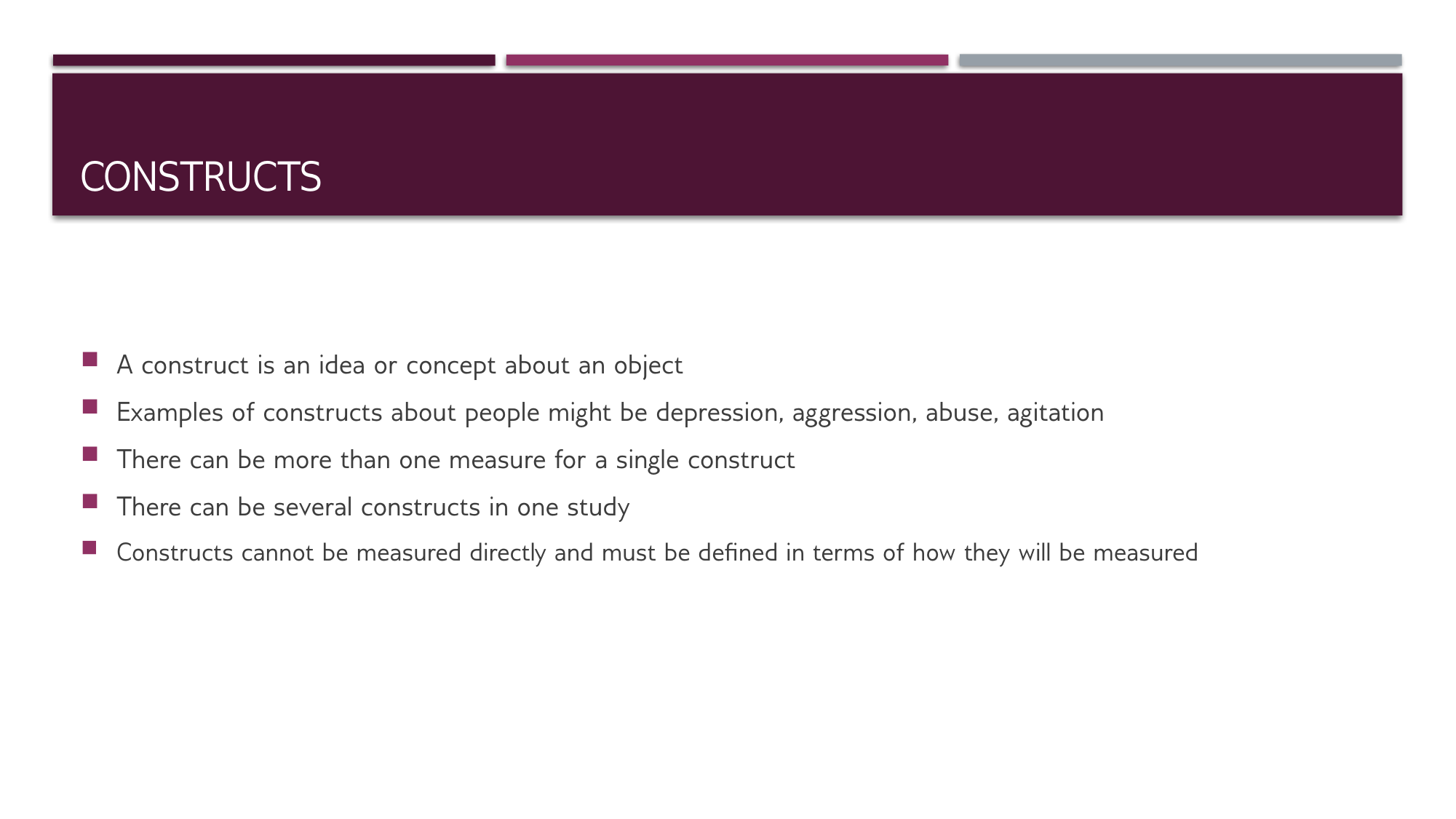

# Constructs
A construct is an idea or concept about an object
Examples of constructs about people might be depression, aggression, abuse, agitation
There can be more than one measure for a single construct
There can be several constructs in one study
Constructs cannot be measured directly and must be defined in terms of how they will be measured